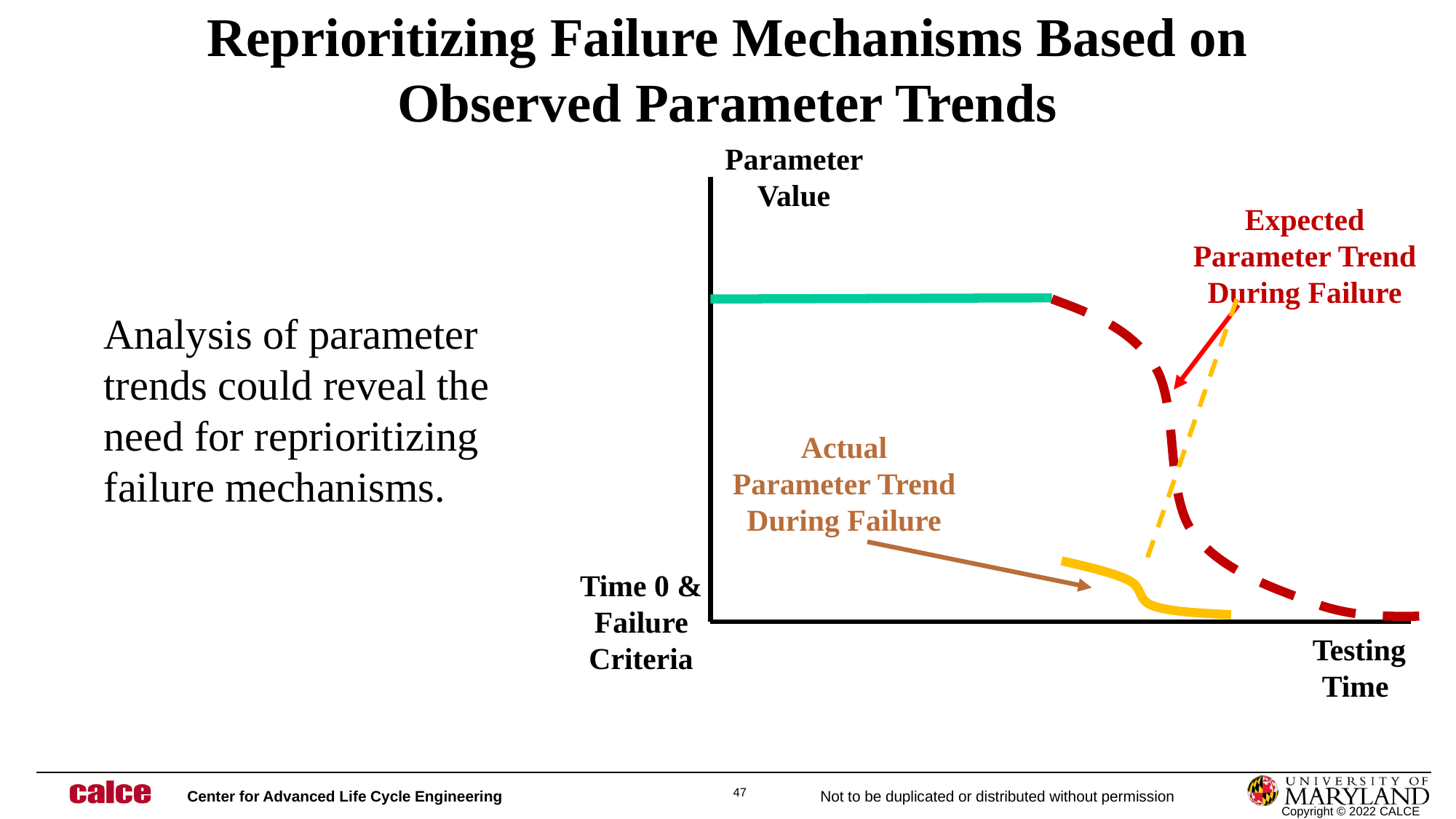

# Reprioritizing Failure Mechanisms Based on Observed Parameter Trends
Parameter Value
Expected Parameter Trend During Failure

Analysis of parameter trends could reveal the need for reprioritizing failure mechanisms.
Actual Parameter Trend During Failure
Time 0 & Failure Criteria

Testing Time